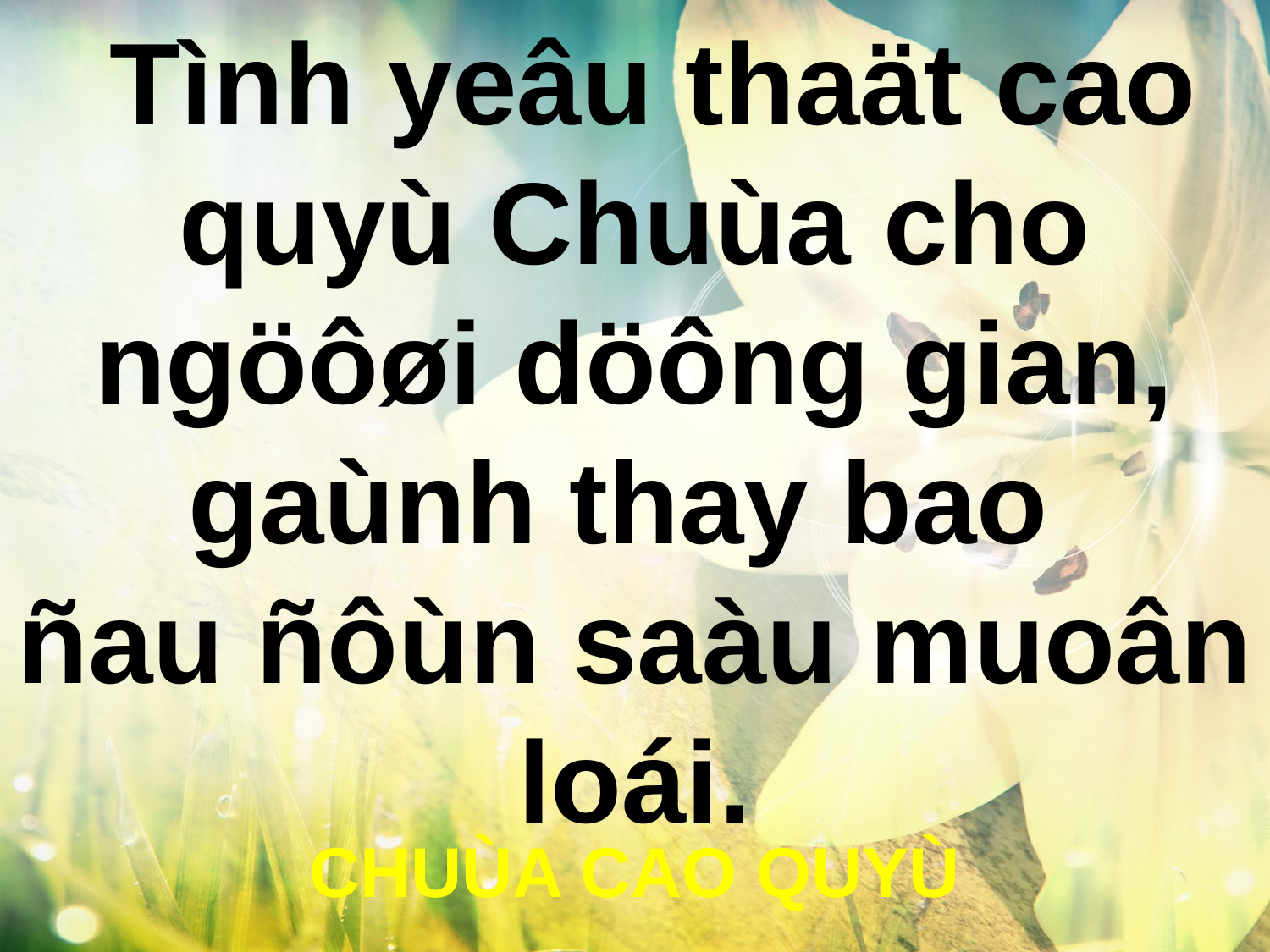

Tình yeâu thaät cao quyù Chuùa cho ngöôøi döông gian, gaùnh thay bao
ñau ñôùn saàu muoân loái.
CHUÙA CAO QUYÙ